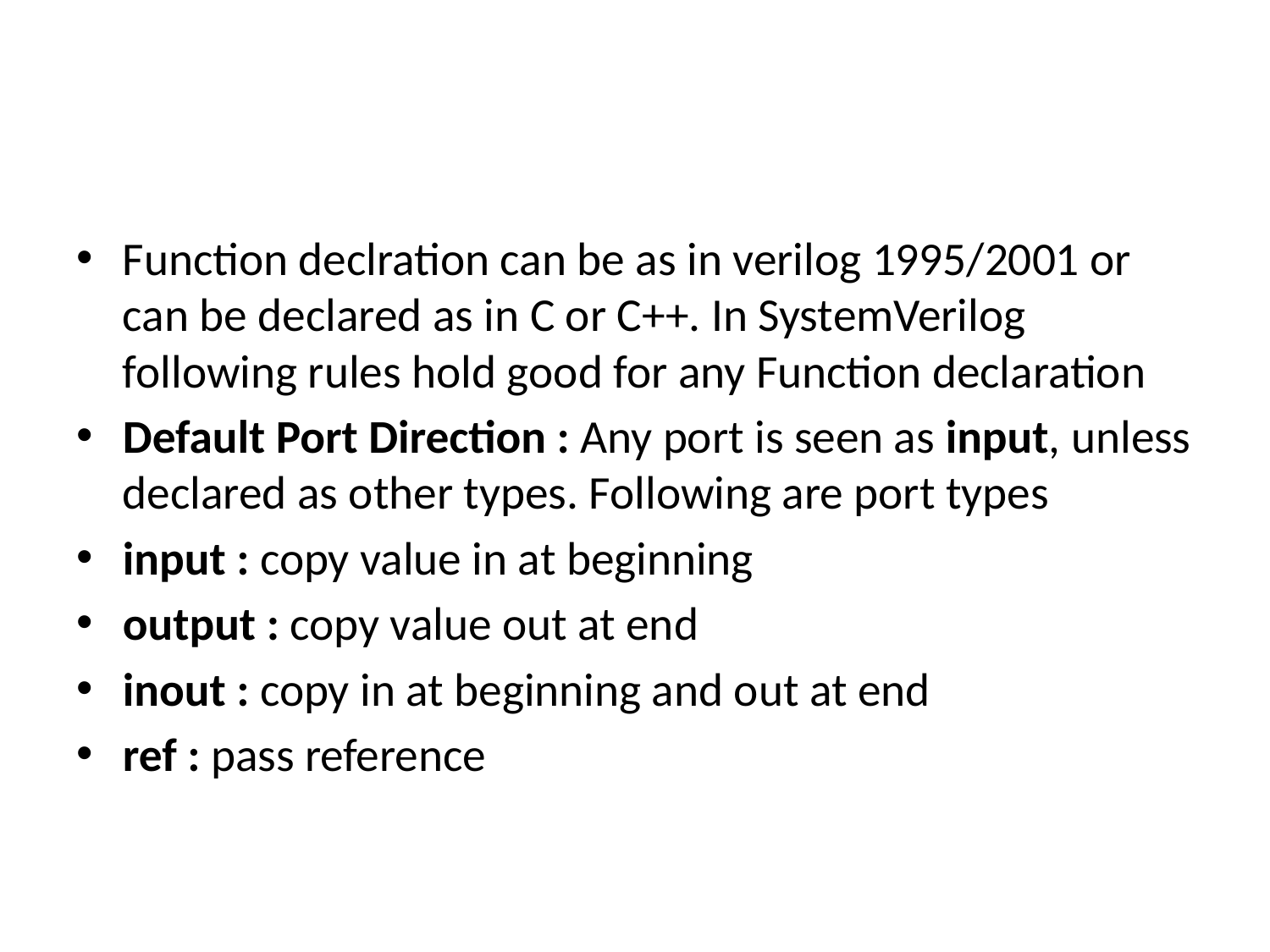

#
Function declration can be as in verilog 1995/2001 or can be declared as in C or C++. In SystemVerilog following rules hold good for any Function declaration
Default Port Direction : Any port is seen as input, unless declared as other types. Following are port types
input : copy value in at beginning
output : copy value out at end
inout : copy in at beginning and out at end
ref : pass reference